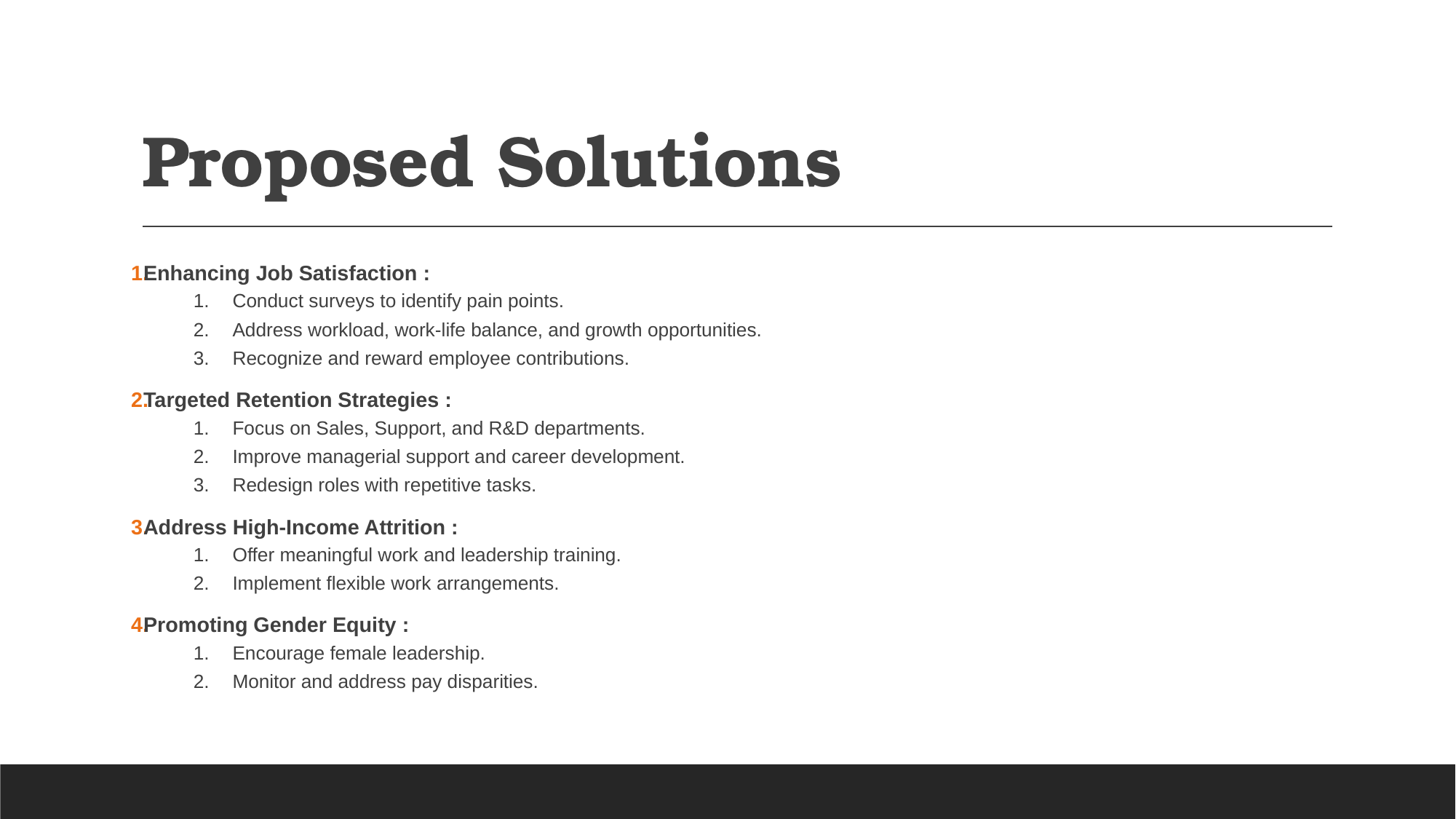

# Proposed Solutions
Enhancing Job Satisfaction :
Conduct surveys to identify pain points.
Address workload, work-life balance, and growth opportunities.
Recognize and reward employee contributions.
Targeted Retention Strategies :
Focus on Sales, Support, and R&D departments.
Improve managerial support and career development.
Redesign roles with repetitive tasks.
Address High-Income Attrition :
Offer meaningful work and leadership training.
Implement flexible work arrangements.
Promoting Gender Equity :
Encourage female leadership.
Monitor and address pay disparities.